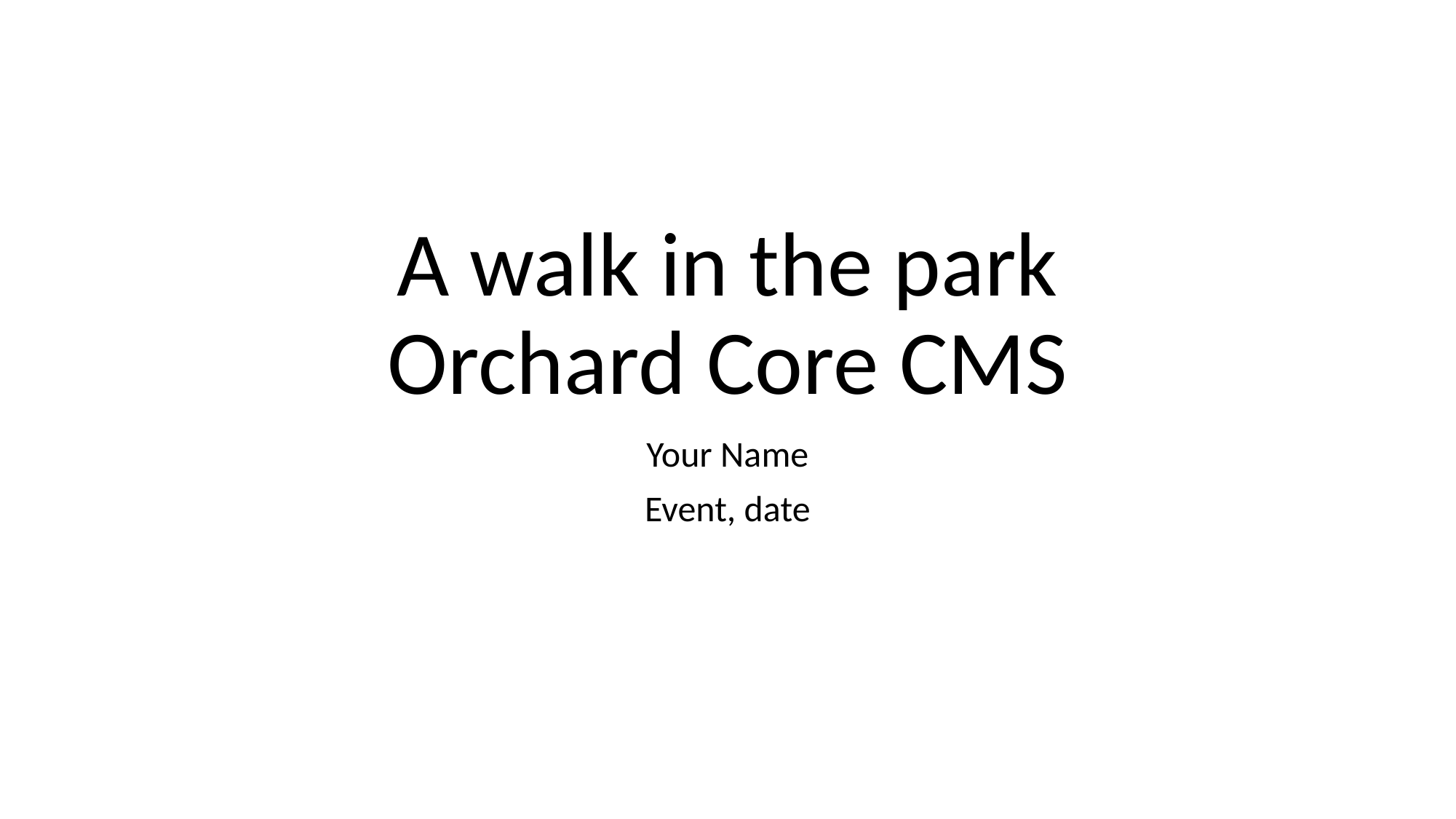

# A walk in the park Orchard Core CMS
Your Name
Event, date